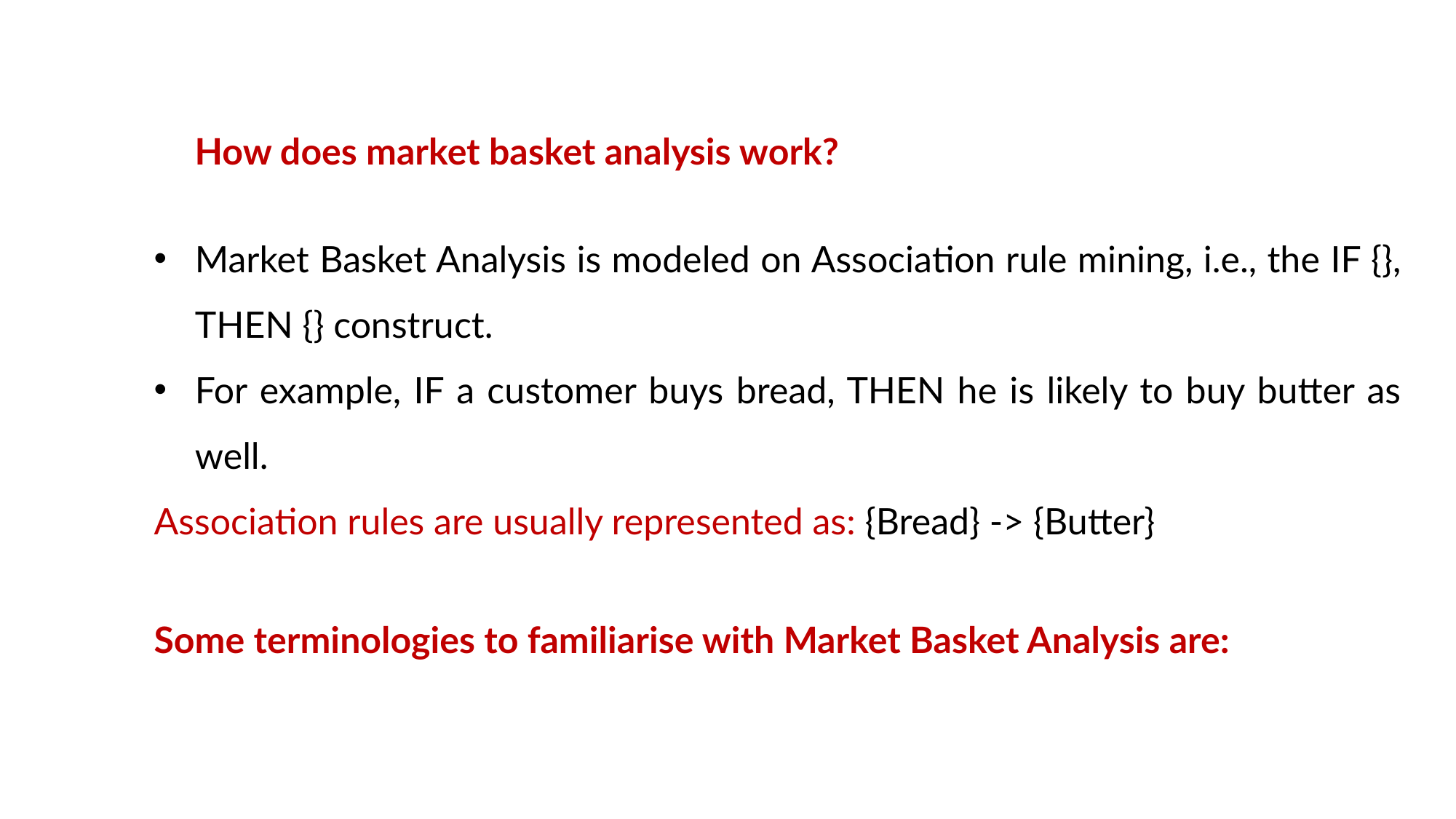

How does market basket analysis work?
Market Basket Analysis is modeled on Association rule mining, i.e., the IF {}, THEN {} construct.
For example, IF a customer buys bread, THEN he is likely to buy butter as well.
Association rules are usually represented as: {Bread} -> {Butter}
Some terminologies to familiarise with Market Basket Analysis are: